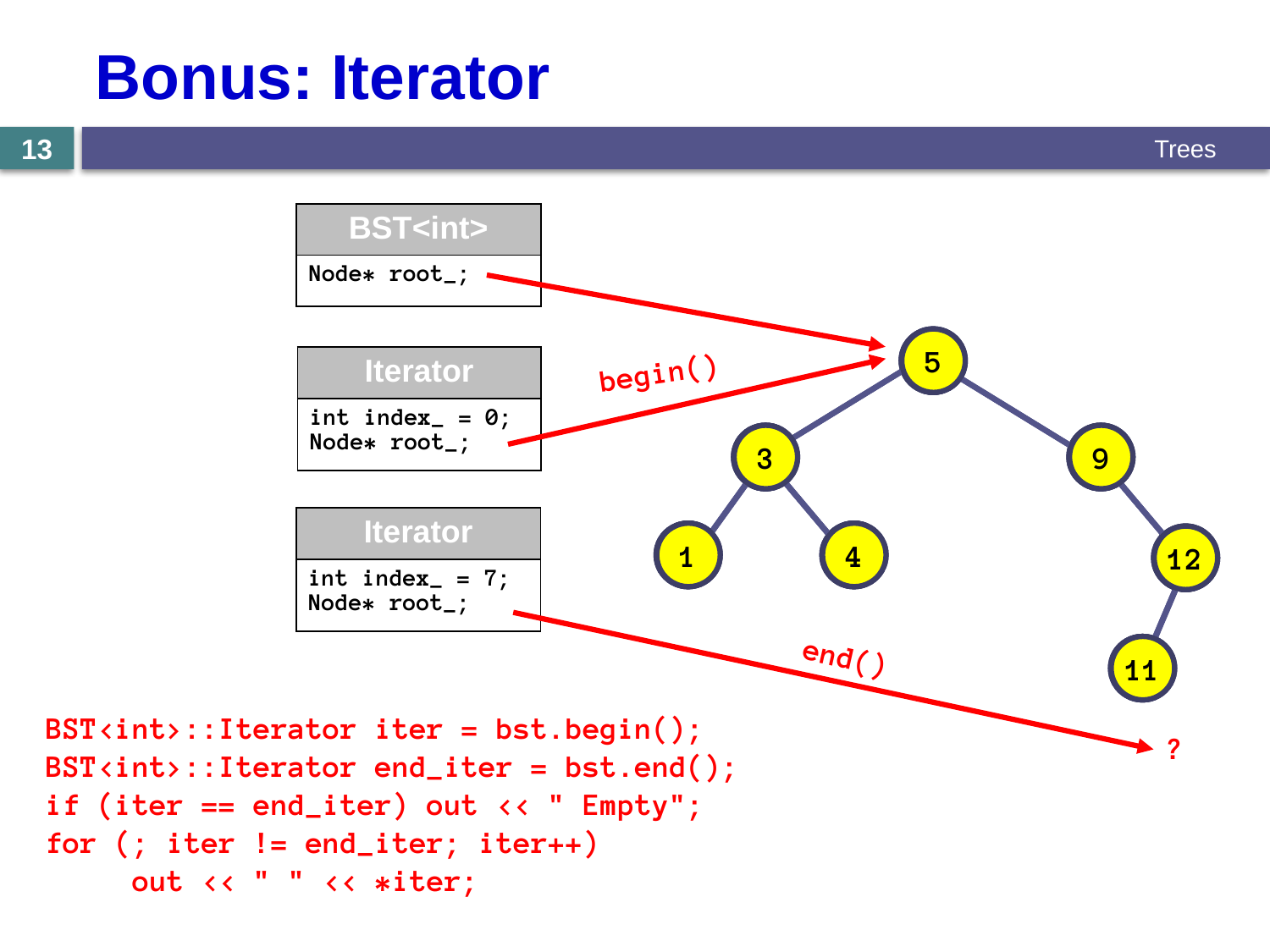

# Bonus: Iterator
13
Trees
| BST<int> |
| --- |
| Node\* root\_; |

8

5
8
8

3

3

9

9
3
3
9
9

2

1

4

4

12

12
2
2
4
4
12
12

11

11

11
11
begin()
| Iterator |
| --- |
| int index\_ = 0; Node\* root\_; |
| Iterator |
| --- |
| int index\_ = 7; Node\* root\_; |
end()
BST<int>::Iterator iter = bst.begin();
BST<int>::Iterator end_iter = bst.end();
if (iter == end_iter) out << " Empty";
for (; iter != end_iter; iter++)
     out << " " << *iter;
?